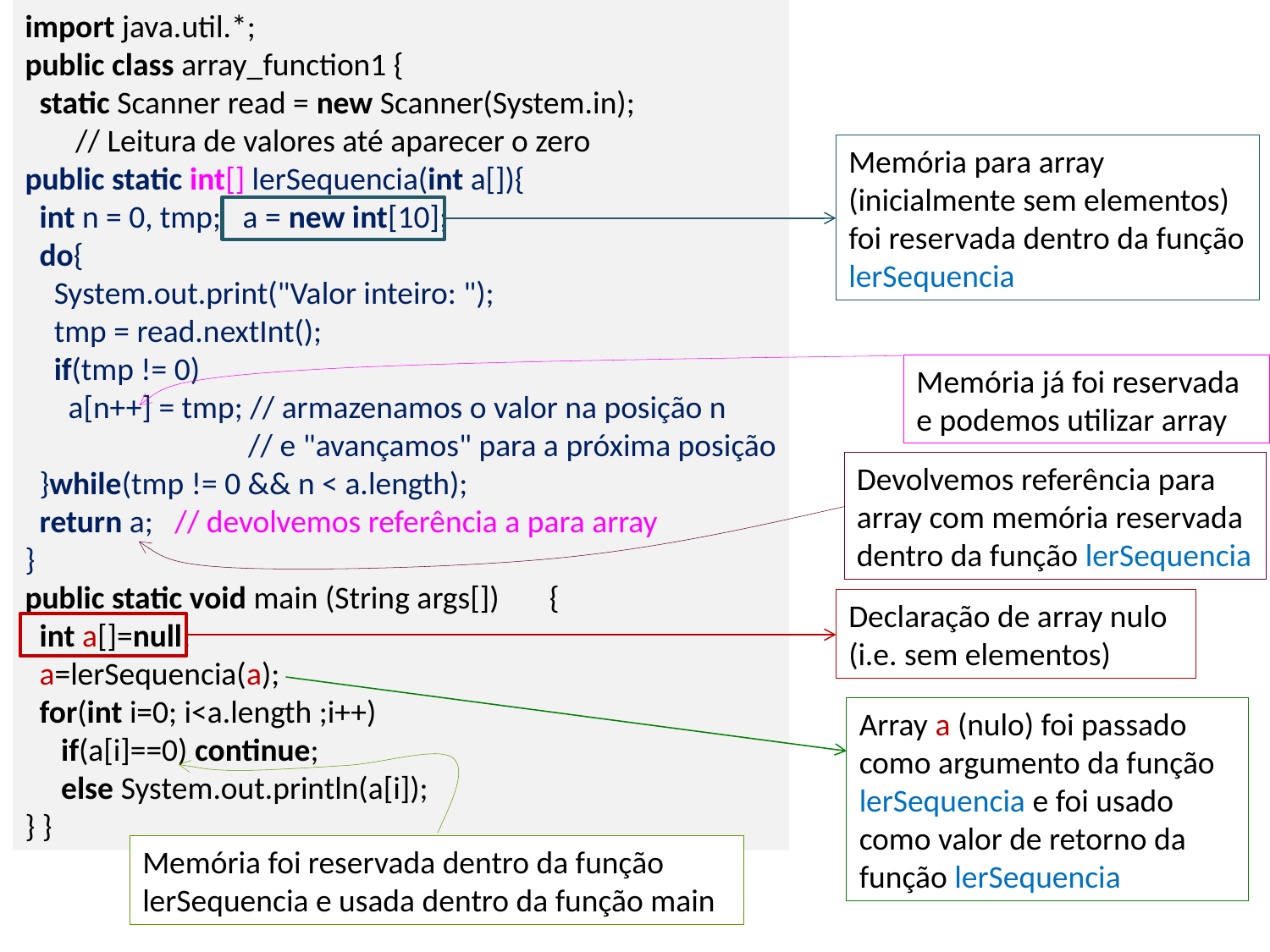

import java.util.*;
public class array_function1 {
  static Scanner read = new Scanner(System.in);
       // Leitura de valores até aparecer o zero
public static int[] lerSequencia(int a[]){
  int n = 0, tmp;   a = new int[10];
  do{
    System.out.print("Valor inteiro: ");
    tmp = read.nextInt();
    if(tmp != 0)
      a[n++] = tmp; // armazenamos o valor na posição n
                               // e "avançamos" para a próxima posição
  }while(tmp != 0 && n < a.length);
  return a;   // devolvemos referência a para array
}
public static void main (String args[])       {
  int a[]=null;
  a=lerSequencia(a);
  for(int i=0; i<a.length ;i++)
     if(a[i]==0) continue;
     else System.out.println(a[i]);
} }
Memória para array (inicialmente sem elementos) foi reservada dentro da função lerSequencia

Memória já foi reservada e podemos utilizar array

Devolvemos referência para array com memória reservada dentro da função lerSequencia

Declaração de array nulo (i.e. sem elementos)

Array a (nulo) foi passado como argumento da função lerSequencia e foi usado como valor de retorno da função lerSequencia

Memória foi reservada dentro da função lerSequencia e usada dentro da função main